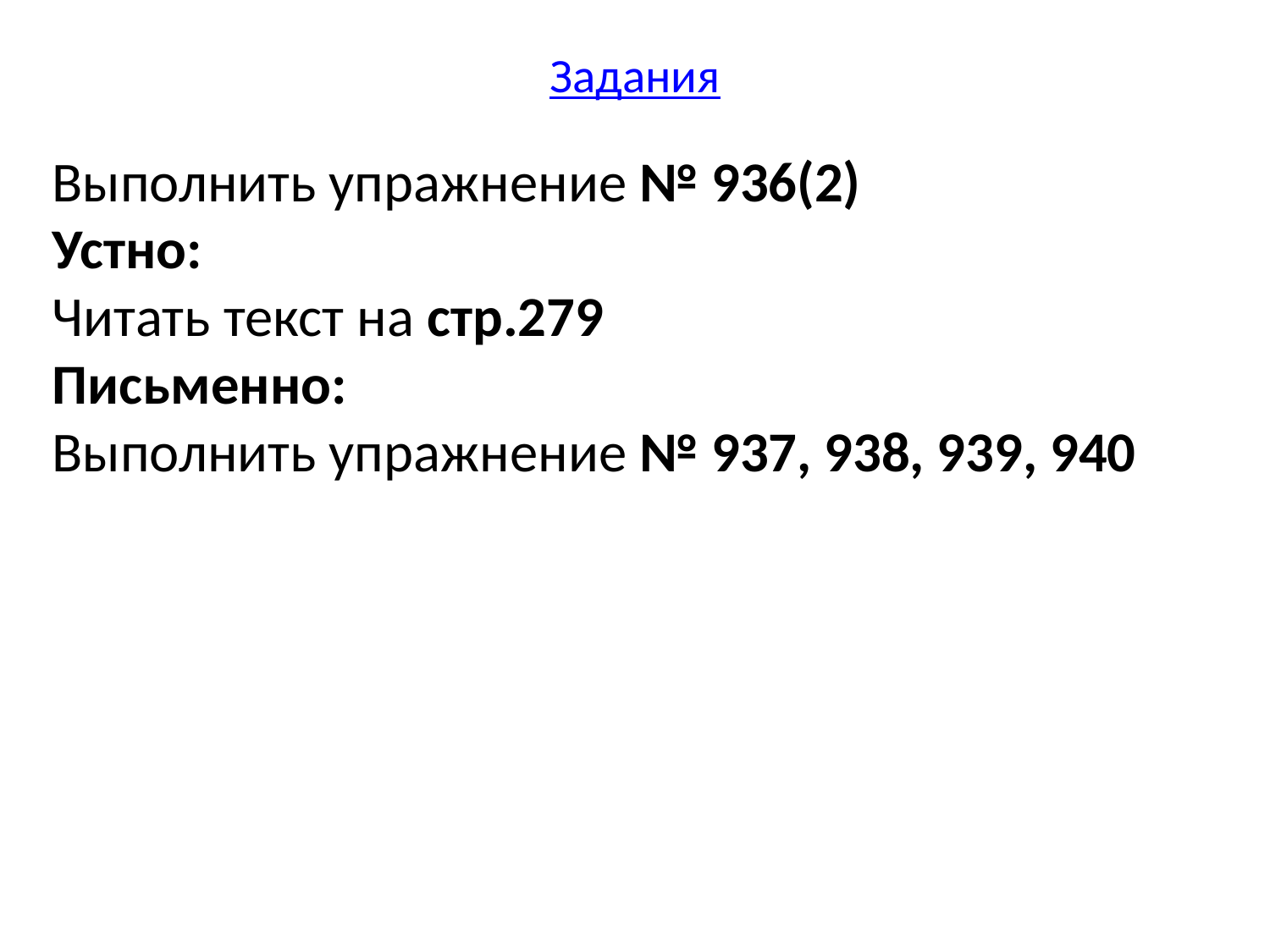

# Задания
Выполнить упражнение № 936(2)
Устно:
Читать текст на стр.279
Письменно:
Выполнить упражнение № 937, 938, 939, 940